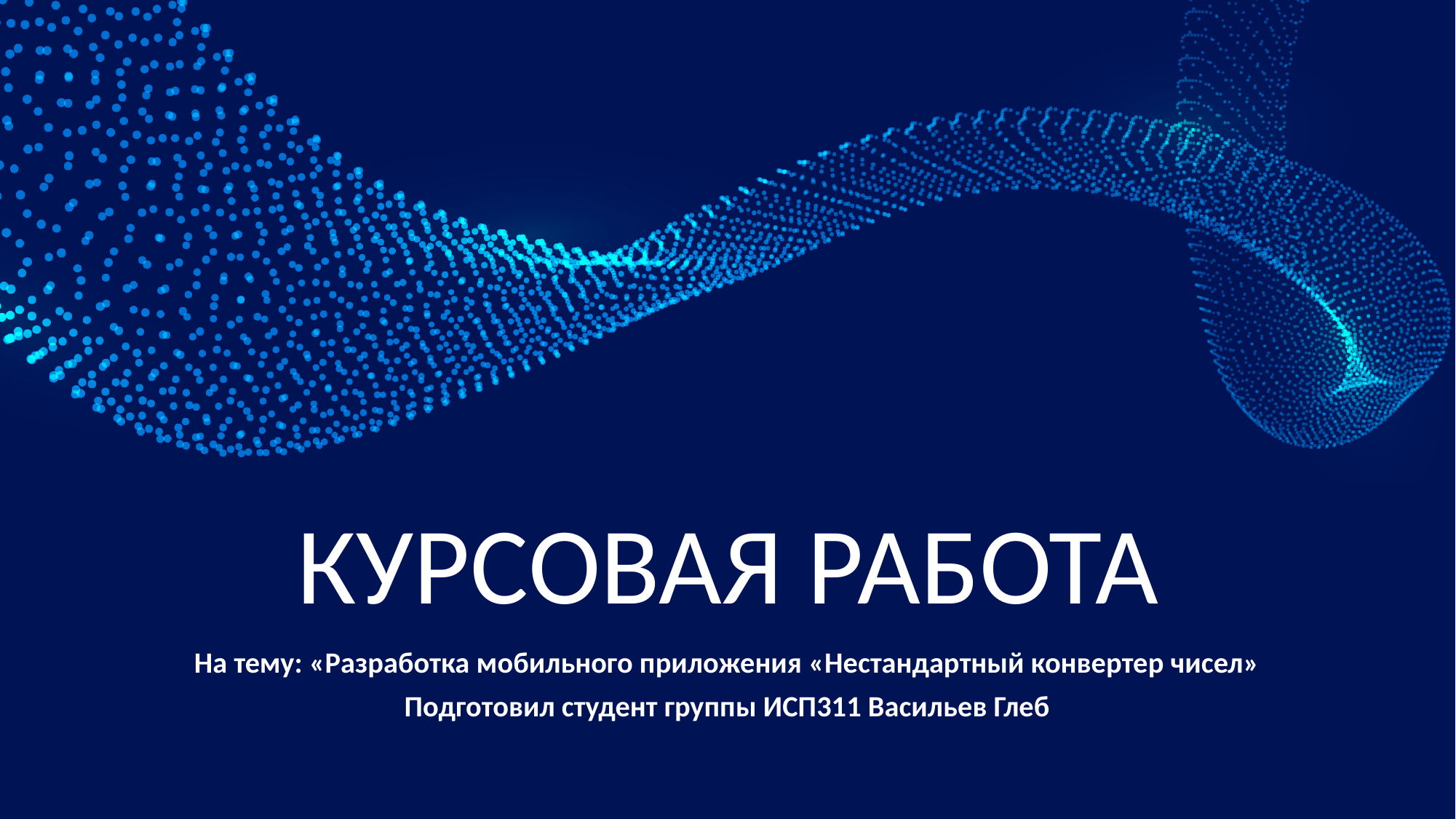

# КУРСОВАЯ РАБОТА
На тему: «Разработка мобильного приложения «Нестандартный конвертер чисел»
Подготовил студент группы ИСП311 Васильев Глеб